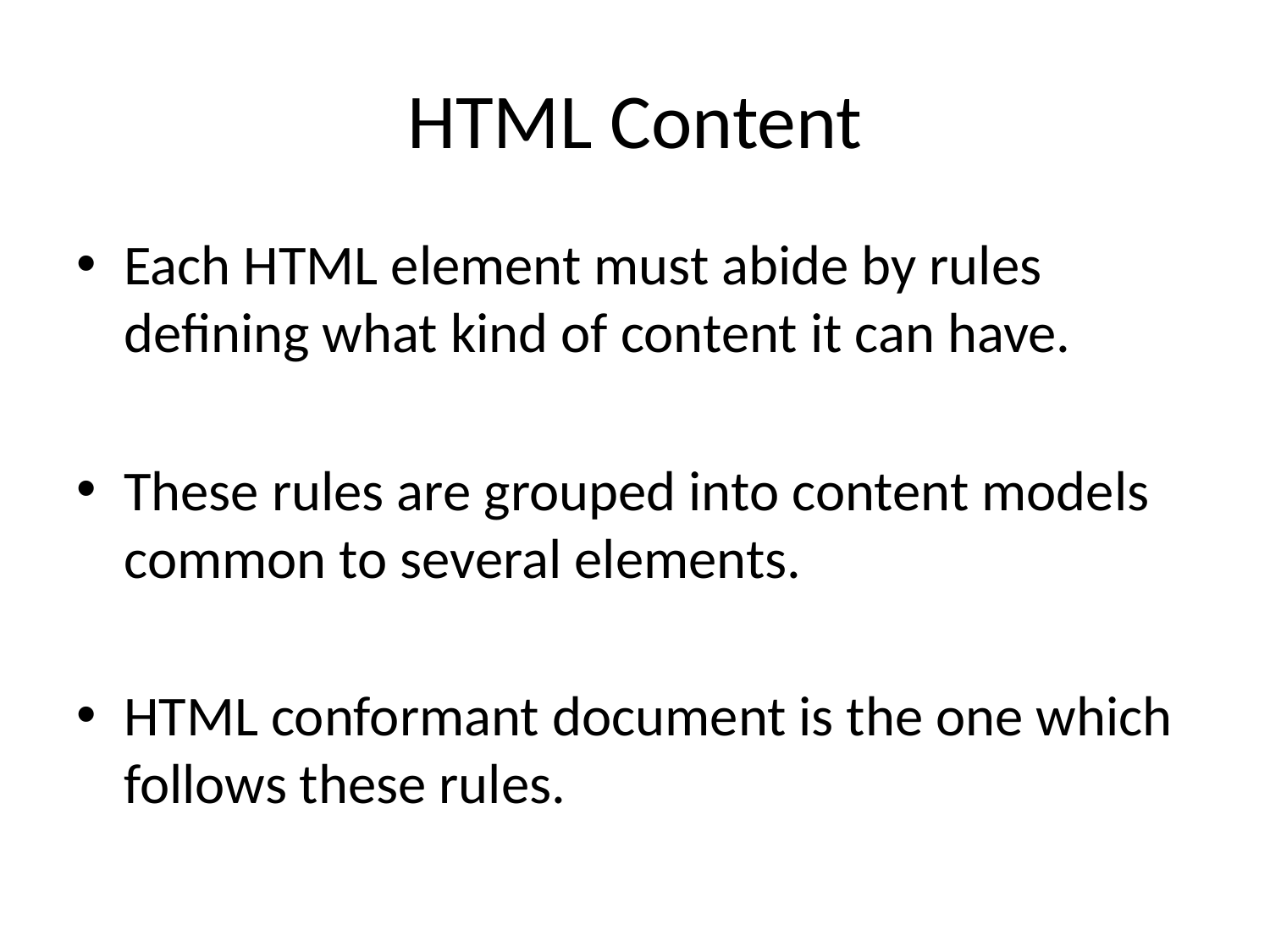

# HTML Content
Each HTML element must abide by rules defining what kind of content it can have.

These rules are grouped into content models common to several elements.

HTML conformant document is the one which follows these rules.